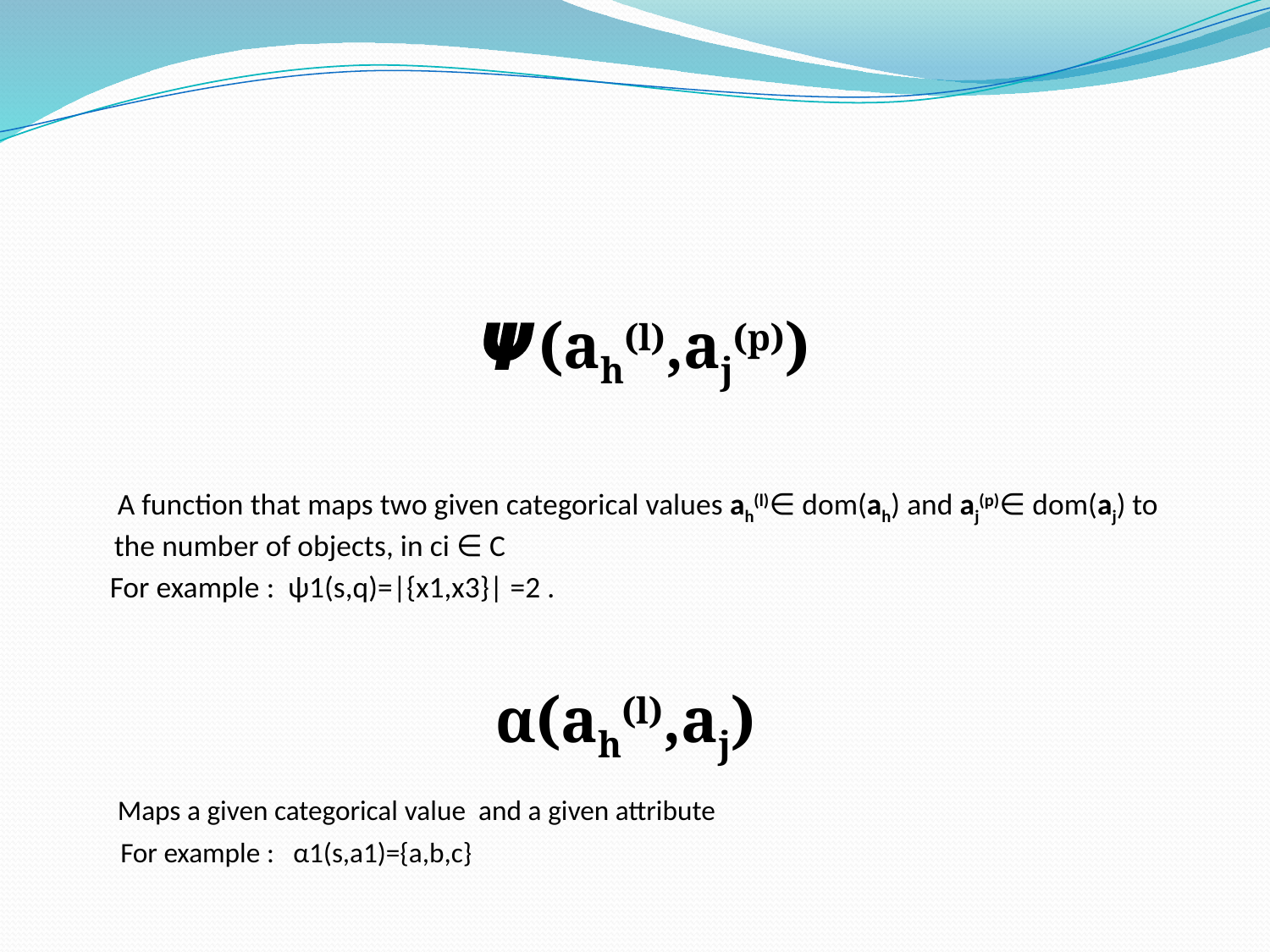

𝞧(ah(l),aj(p))

    A function that maps two given categorical values ah(l)∈ dom(ah) and aj(p)∈ dom(aj) to the number of objects, in ci ∈ C
     For example :  ψ1(s,q)=|{x1,x3}| =2 .

α(ah(l),aj)
    Maps a given categorical value  and a given attribute
       For example :   α1(s,a1)={a,b,c}

#